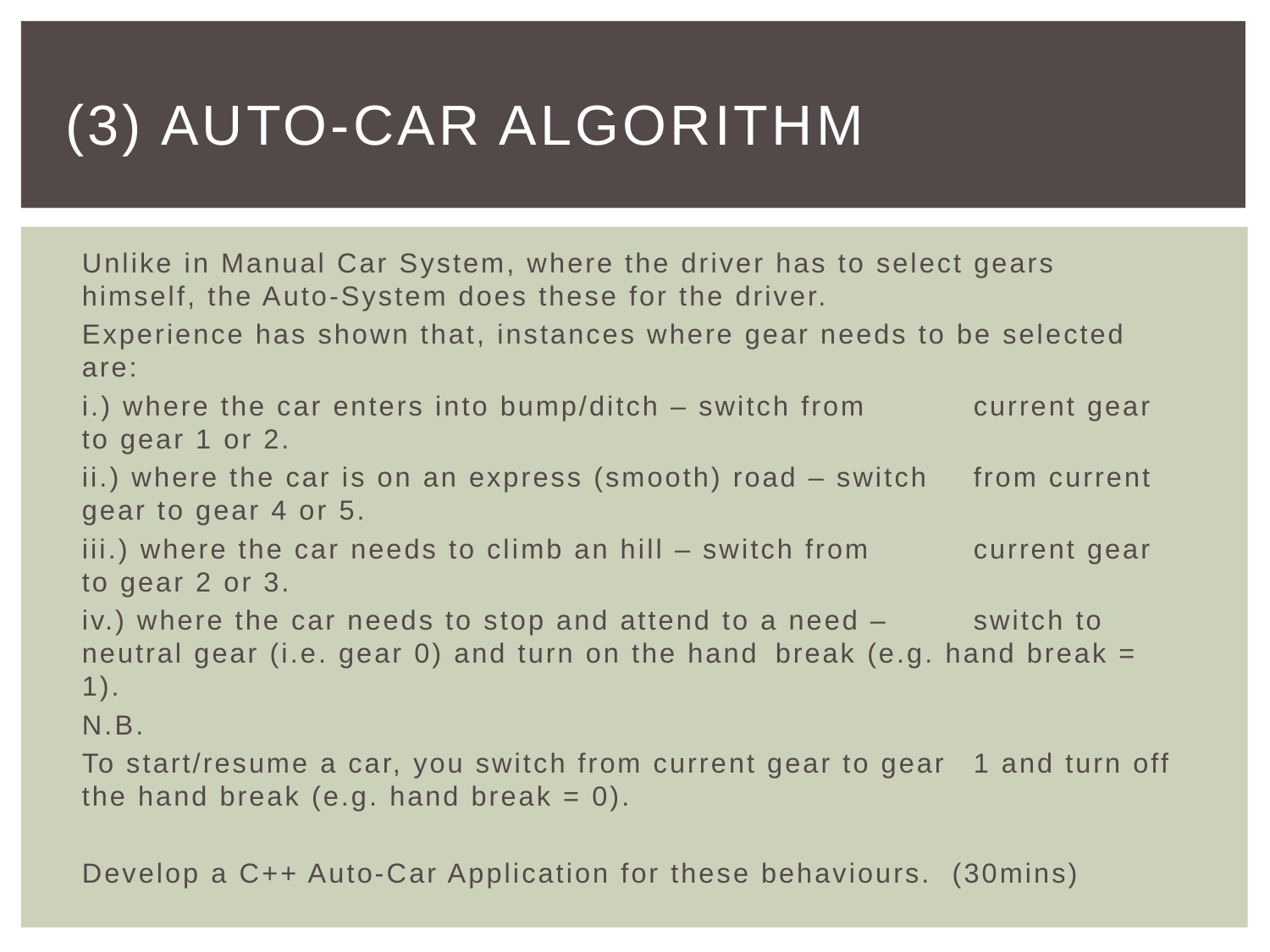

# (3) AUTO-CAR ALGORITHM
Unlike in Manual Car System, where the driver has to select gears himself, the Auto-System does these for the driver.
Experience has shown that, instances where gear needs to be selected are:
	i.) where the car enters into bump/ditch – switch from 	current gear to gear 1 or 2.
	ii.) where the car is on an express (smooth) road – switch 	from current gear to gear 4 or 5.
	iii.) where the car needs to climb an hill – switch from 	current gear to gear 2 or 3.
	iv.) where the car needs to stop and attend to a need – 	switch to neutral gear (i.e. gear 0) and turn on the hand 	break (e.g. hand break = 1).
N.B.
	To start/resume a car, you switch from current gear to gear 	1 and turn off the hand break (e.g. hand break = 0).

Develop a C++ Auto-Car Application for these behaviours.  (30mins)